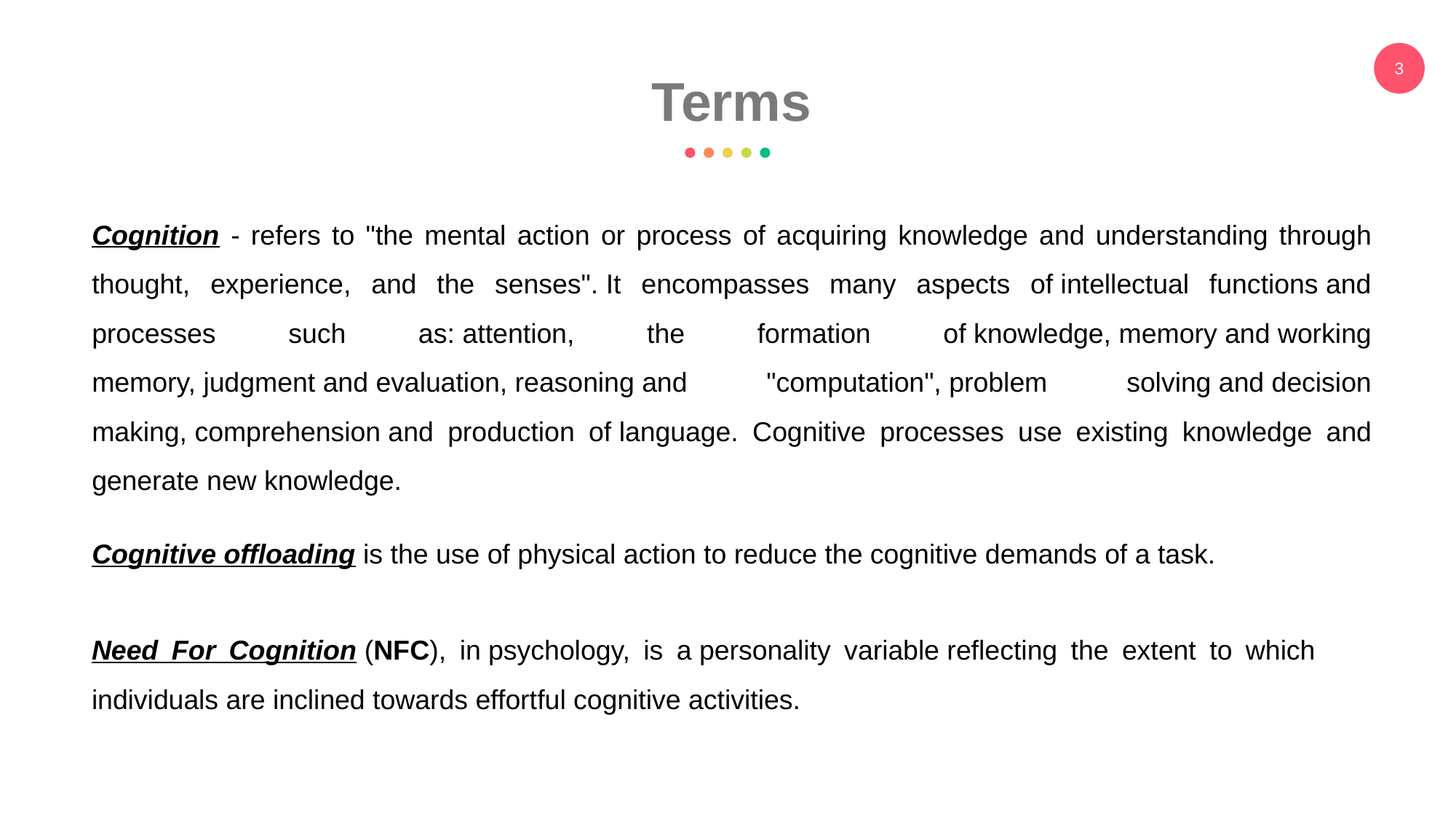

Terms

Cognition - refers to "the mental action or process of acquiring knowledge and understanding through thought, experience, and the senses". It encompasses many aspects of intellectual functions and processes such as: attention, the formation of knowledge, memory and working memory, judgment and evaluation, reasoning and "computation", problem solving and decision making, comprehension and production of language. Cognitive processes use existing knowledge and generate new knowledge.
Cognitive offloading is the use of physical action to reduce the cognitive demands of a task.
Need For Cognition (NFC), in psychology, is a personality variable reflecting the extent to which individuals are inclined towards effortful cognitive activities.